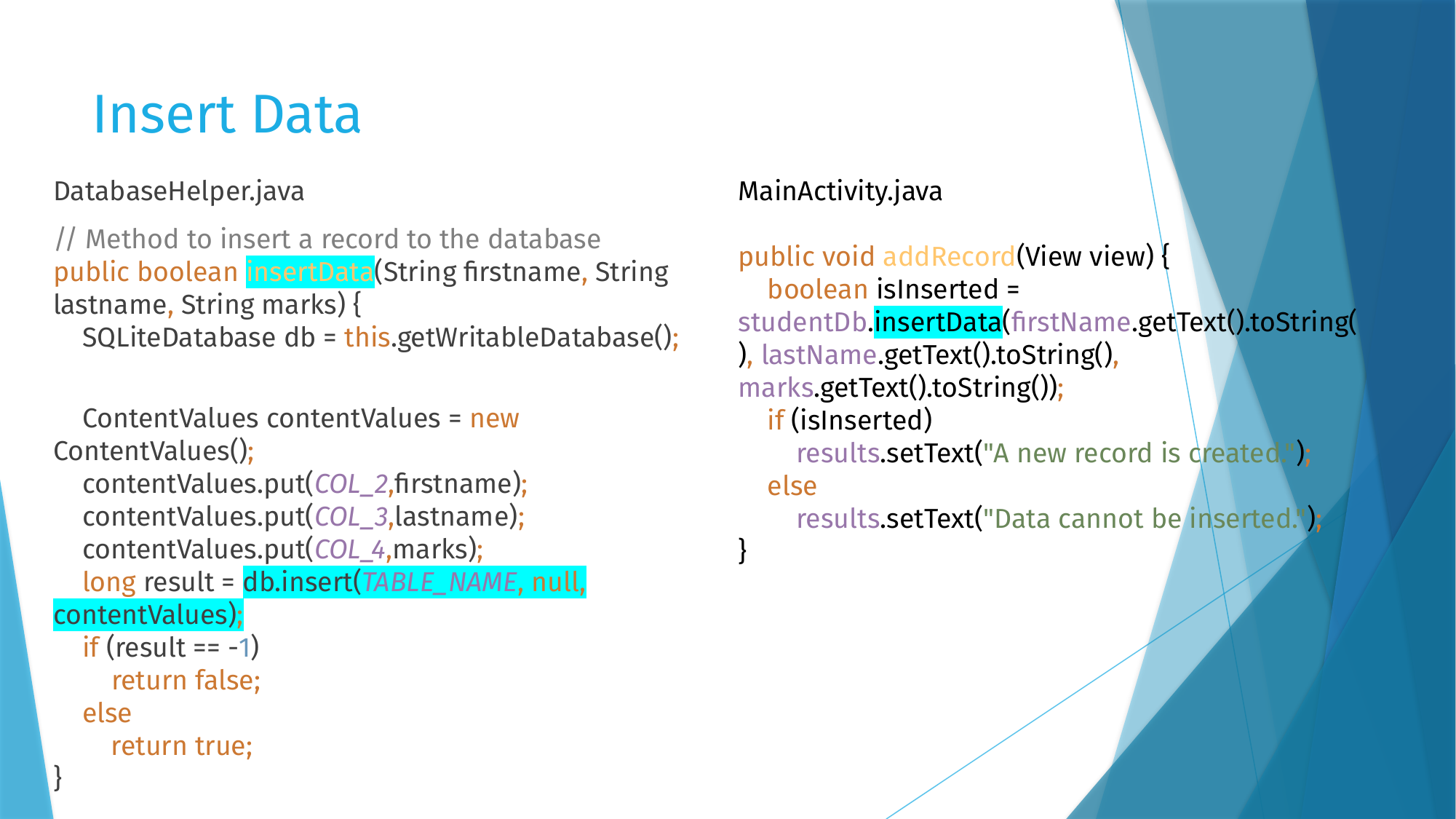

# Insert Data
DatabaseHelper.java
// Method to insert a record to the database
public boolean insertData(String firstname, String lastname, String marks) {
    SQLiteDatabase db = this.getWritableDatabase();
    ContentValues contentValues = new ContentValues();
    contentValues.put(COL_2,firstname);
    contentValues.put(COL_3,lastname);
    contentValues.put(COL_4,marks);
    long result = db.insert(TABLE_NAME, null, contentValues);
    if (result == -1)
        return false;
    else
        return true;
}
MainActivity.java

public void addRecord(View view) {
    boolean isInserted = studentDb.insertData(firstName.getText().toString(), lastName.getText().toString(), marks.getText().toString());
    if (isInserted)
        results.setText("A new record is created.");
    else
        results.setText("Data cannot be inserted.");
}